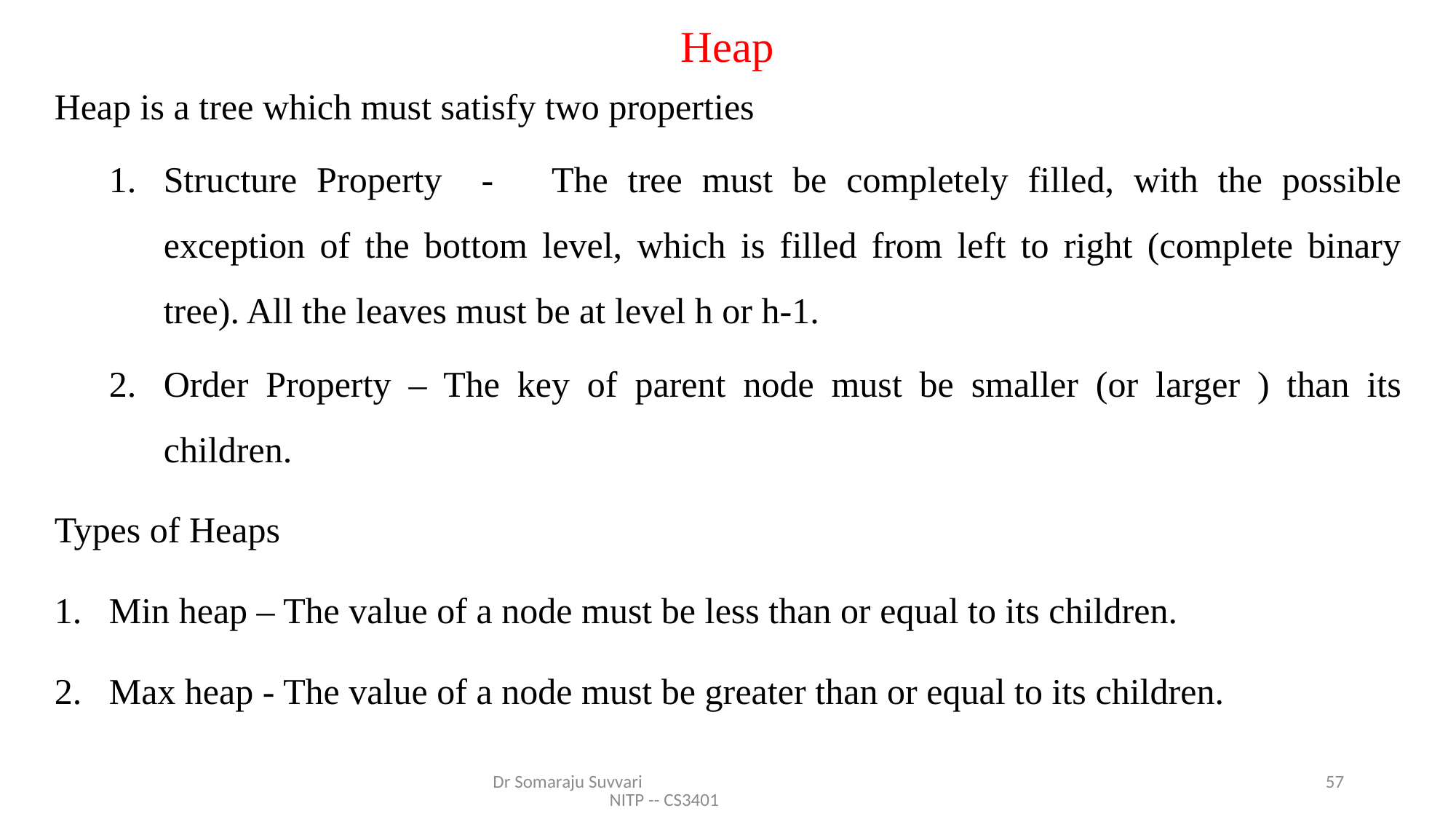

# Heap
Heap is a tree which must satisfy two properties
Structure Property  -   The tree must be completely filled, with the possible exception of the bottom level, which is filled from left to right (complete binary tree). All the leaves must be at level h or h-1.
Order Property – The key of parent node must be smaller (or larger ) than its children.
Types of Heaps
Min heap – The value of a node must be less than or equal to its children.
Max heap - The value of a node must be greater than or equal to its children.

Dr Somaraju Suvvari                                                                                                        NITP -- CS3401
57